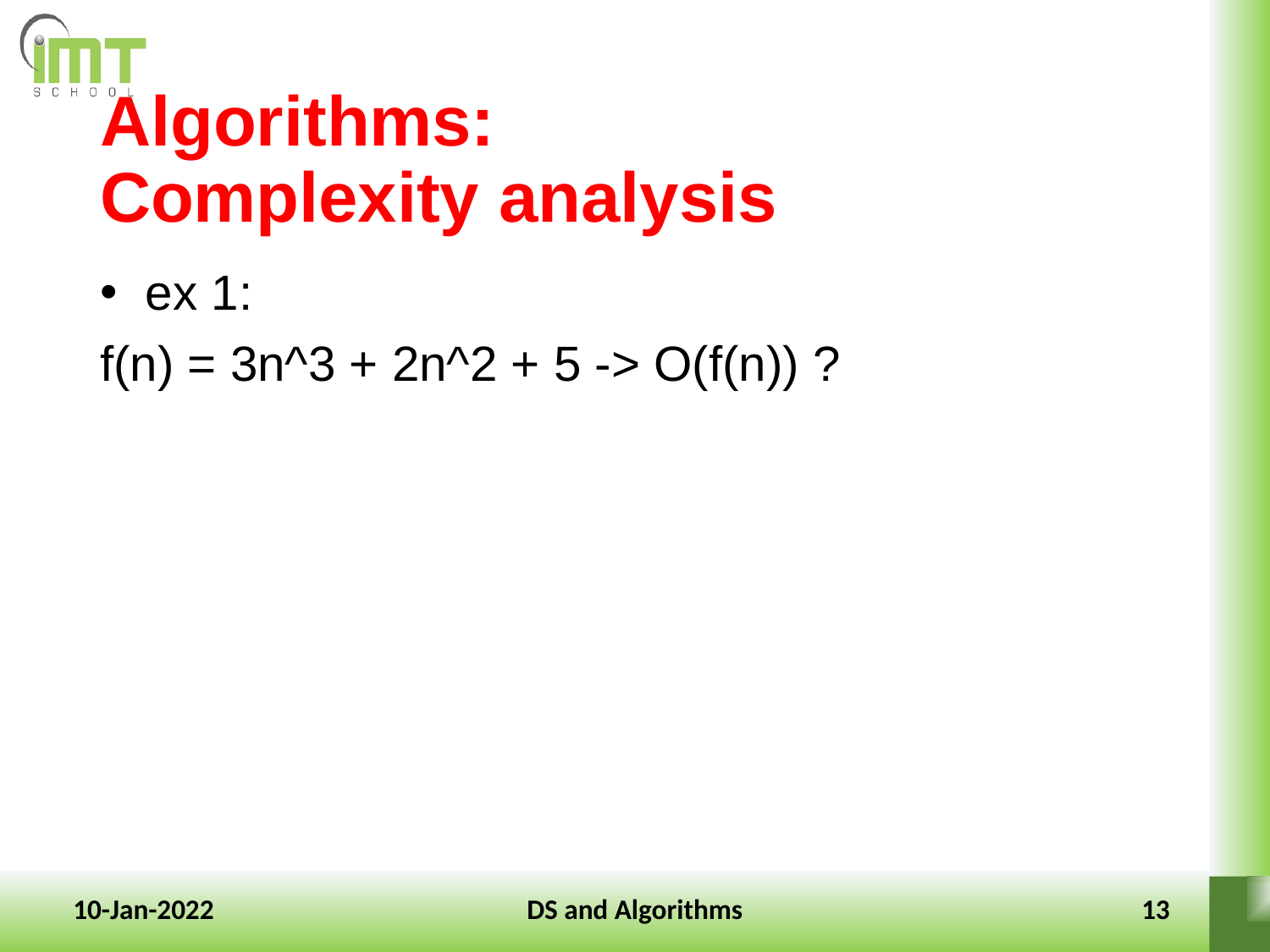

# Algorithms: Complexity analysis
 ex 1:
f(n) = 3n^3 + 2n^2 + 5 -> O(f(n)) ?

10-Jan-2022
DS and Algorithms
13